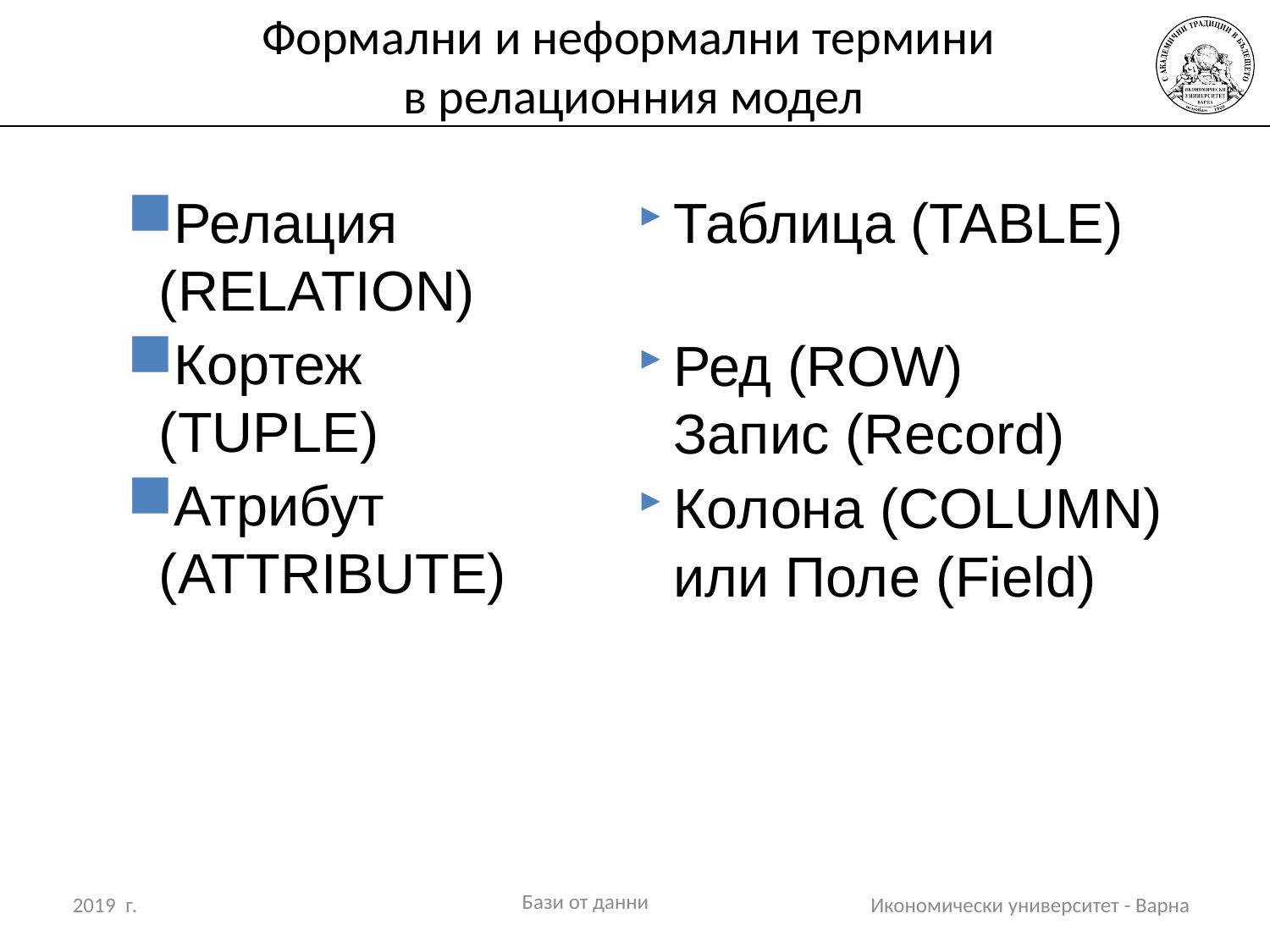

# Формални и неформални термини в релационния модел
Релация   (RELATION)
Кортеж (TUPLE)
Атрибут (ATTRIBUTE)
Таблица (TABLE)
Ред (ROW)
Запис (Record)
Колона (COLUMN) или Поле (Field)

Бази от данни
2019  г.
Икономически университет - Варна